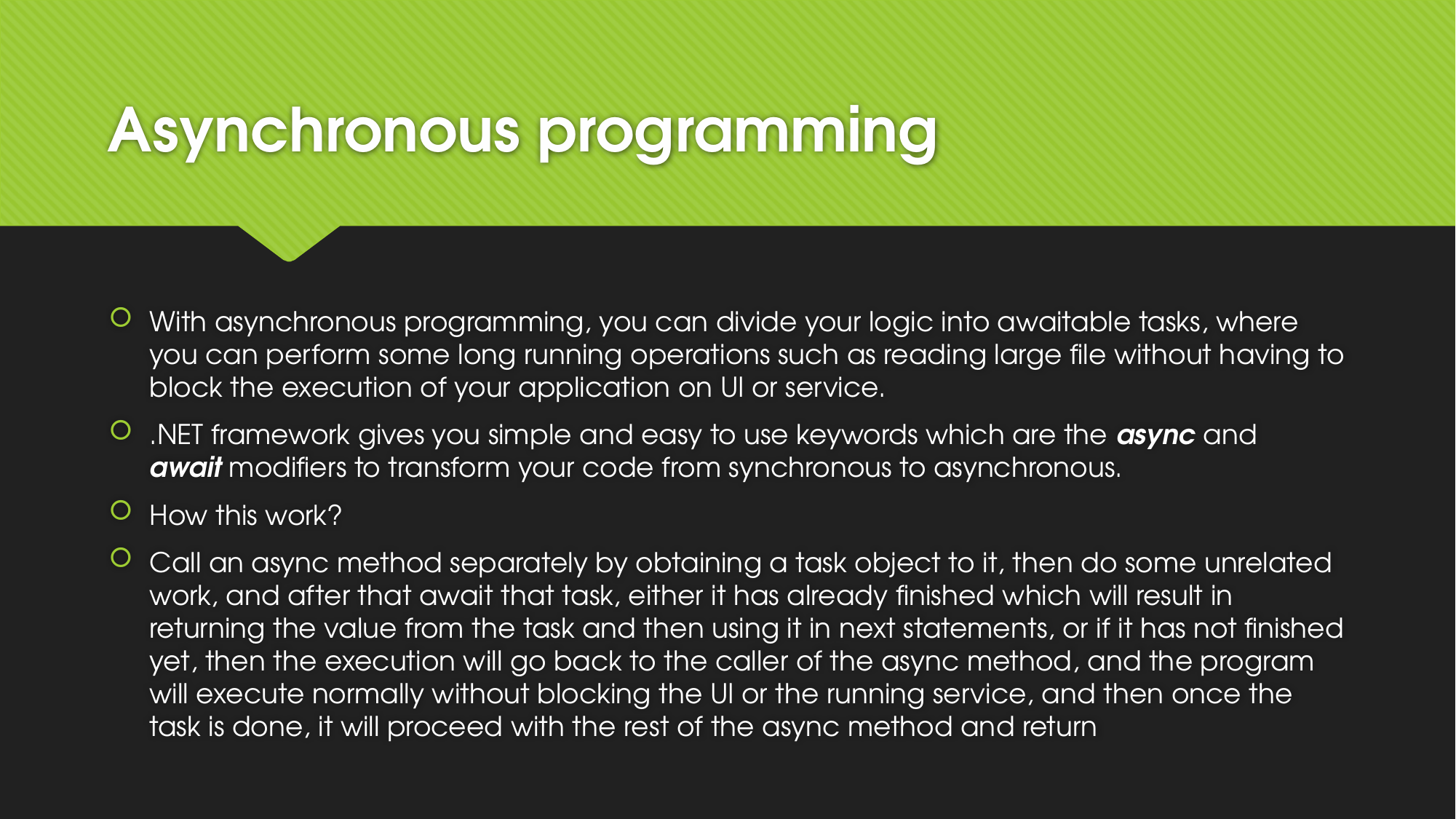

# Asynchronous programming
With asynchronous programming, you can divide your logic into awaitable tasks, where you can perform some long running operations such as reading large file without having to block the execution of your application on UI or service.
.NET framework gives you simple and easy to use keywords which are the async and await modifiers to transform your code from synchronous to asynchronous.
How this work?
Call an async method separately by obtaining a task object to it, then do some unrelated work, and after that await that task, either it has already finished which will result in returning the value from the task and then using it in next statements, or if it has not finished yet, then the execution will go back to the caller of the async method, and the program will execute normally without blocking the UI or the running service, and then once the task is done, it will proceed with the rest of the async method and return